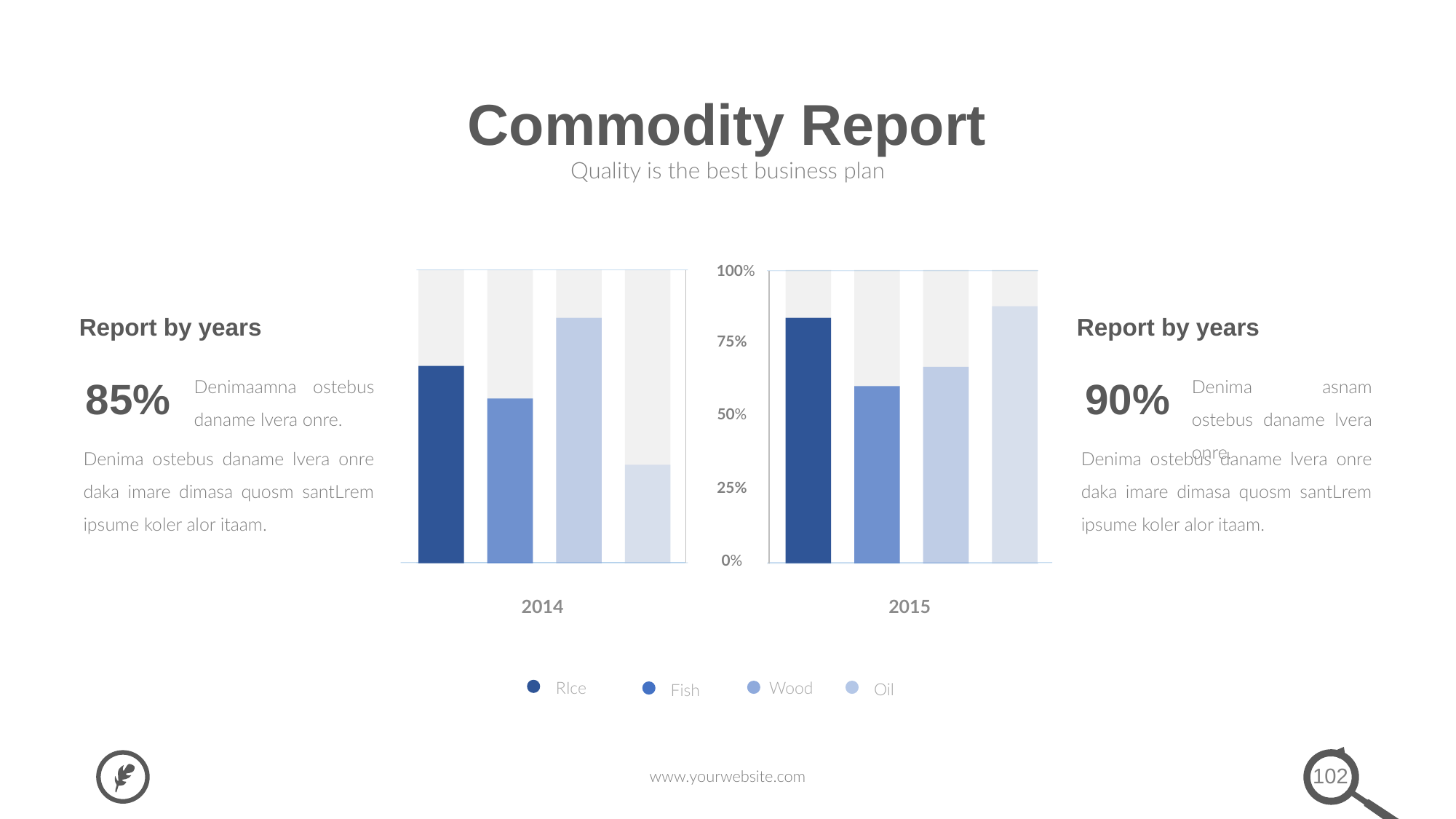

Commodity Report
Quality is the best business plan
100%
75%
50%
25%
0%

Report by years

Report by years

Denimaamna ostebus daname lvera onre.
Denima asnam ostebus daname lvera onre.
85%
90%
Denima ostebus daname lvera onre daka imare dimasa quosm santLrem ipsume koler alor itaam.
Denima ostebus daname lvera onre daka imare dimasa quosm santLrem ipsume koler alor itaam.
2014
2015
RIce

Wood

Oil

Fish

102

www.yourwebsite.com